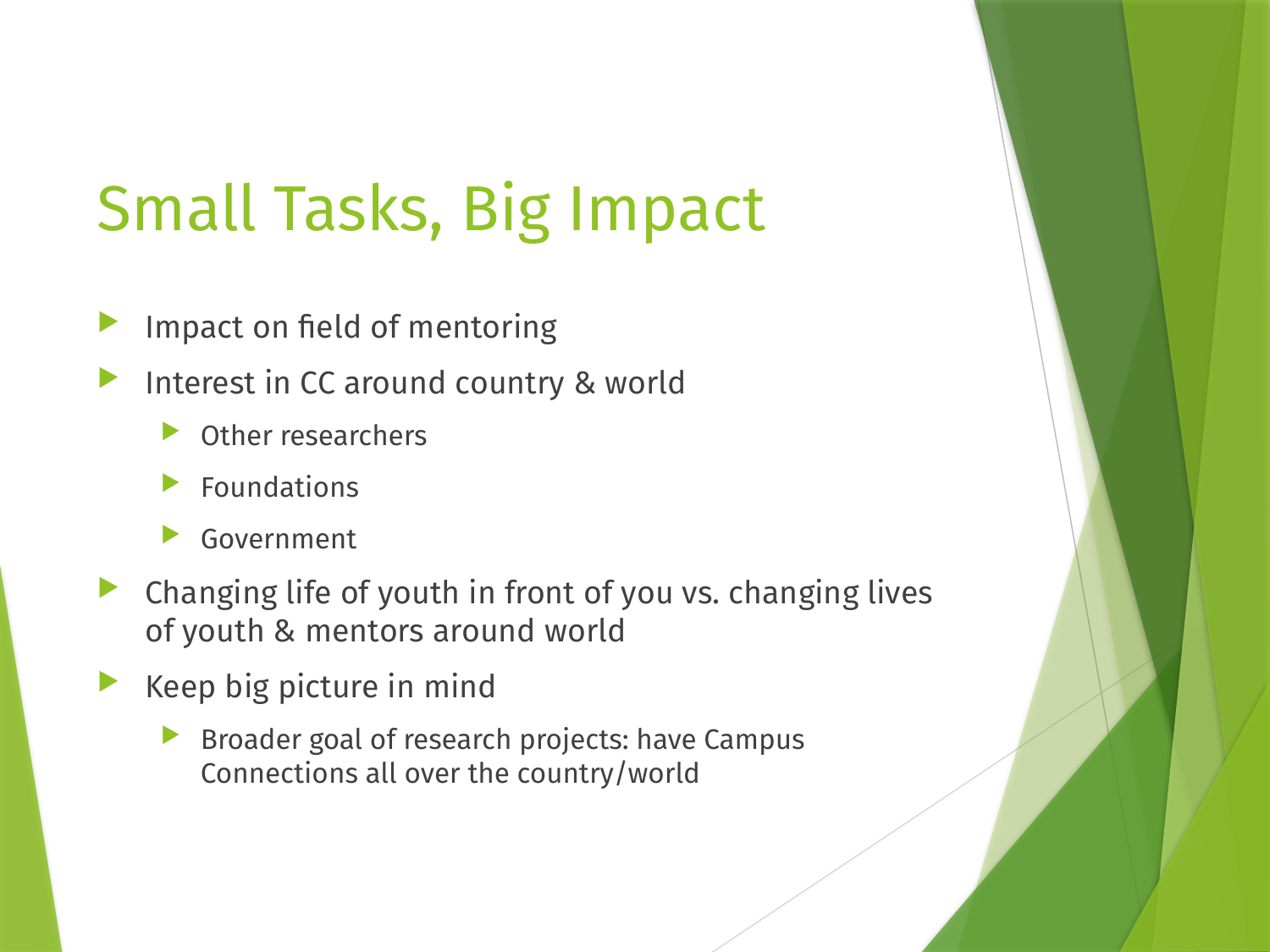

# Small Tasks, Big Impact
Impact on field of mentoring
Interest in CC around country & world
Other researchers
Foundations
Government
Changing life of youth in front of you vs. changing lives of youth & mentors around world
Keep big picture in mind
Broader goal of research projects: have Campus Connections all over the country/world